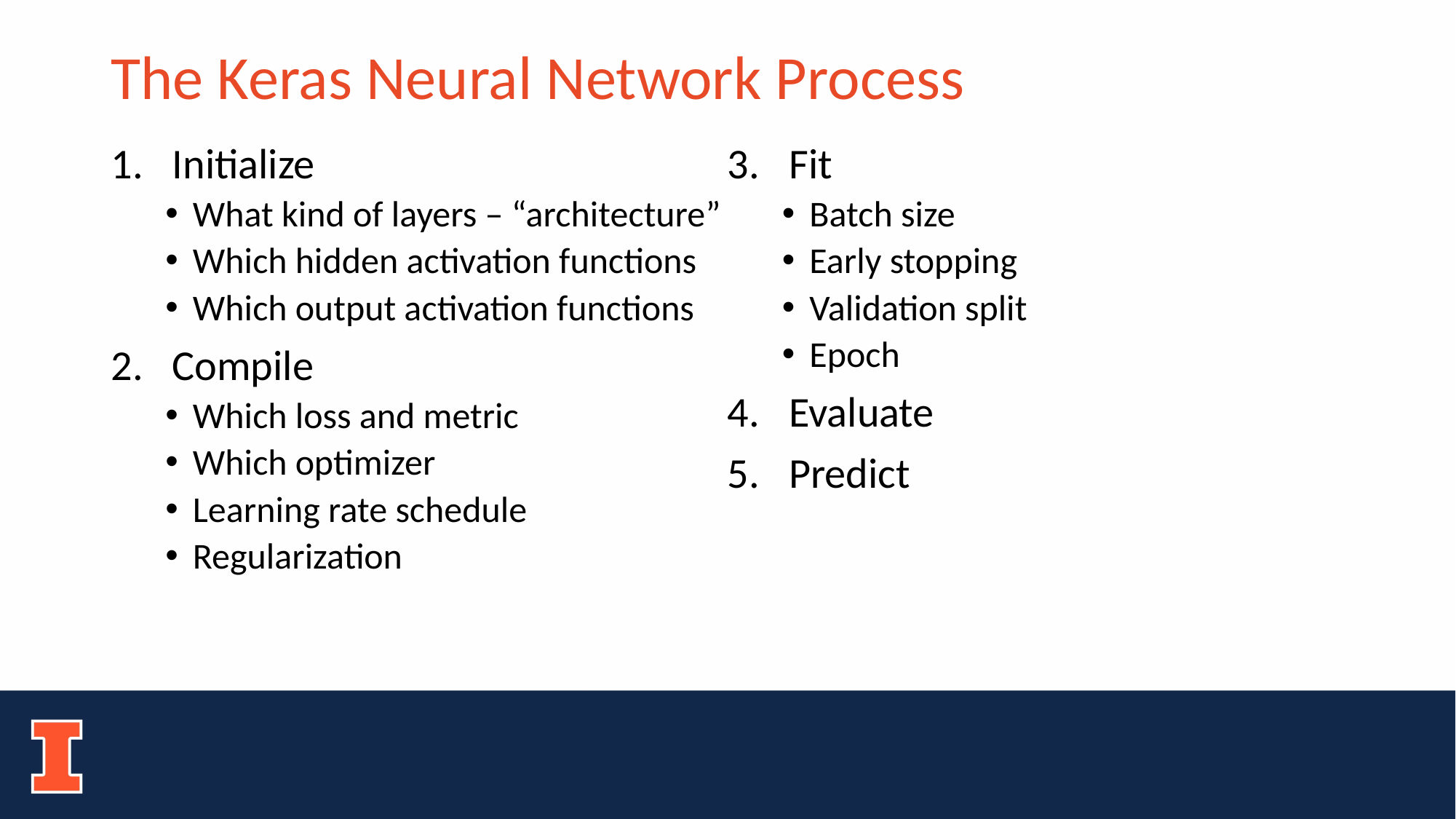

# The Keras Neural Network Process
Initialize
What kind of layers – “architecture”
Which hidden activation functions
Which output activation functions
Compile
Which loss and metric
Which optimizer
Learning rate schedule
Regularization

Fit
Batch size
Early stopping
Validation split
Epoch
Evaluate
Predict